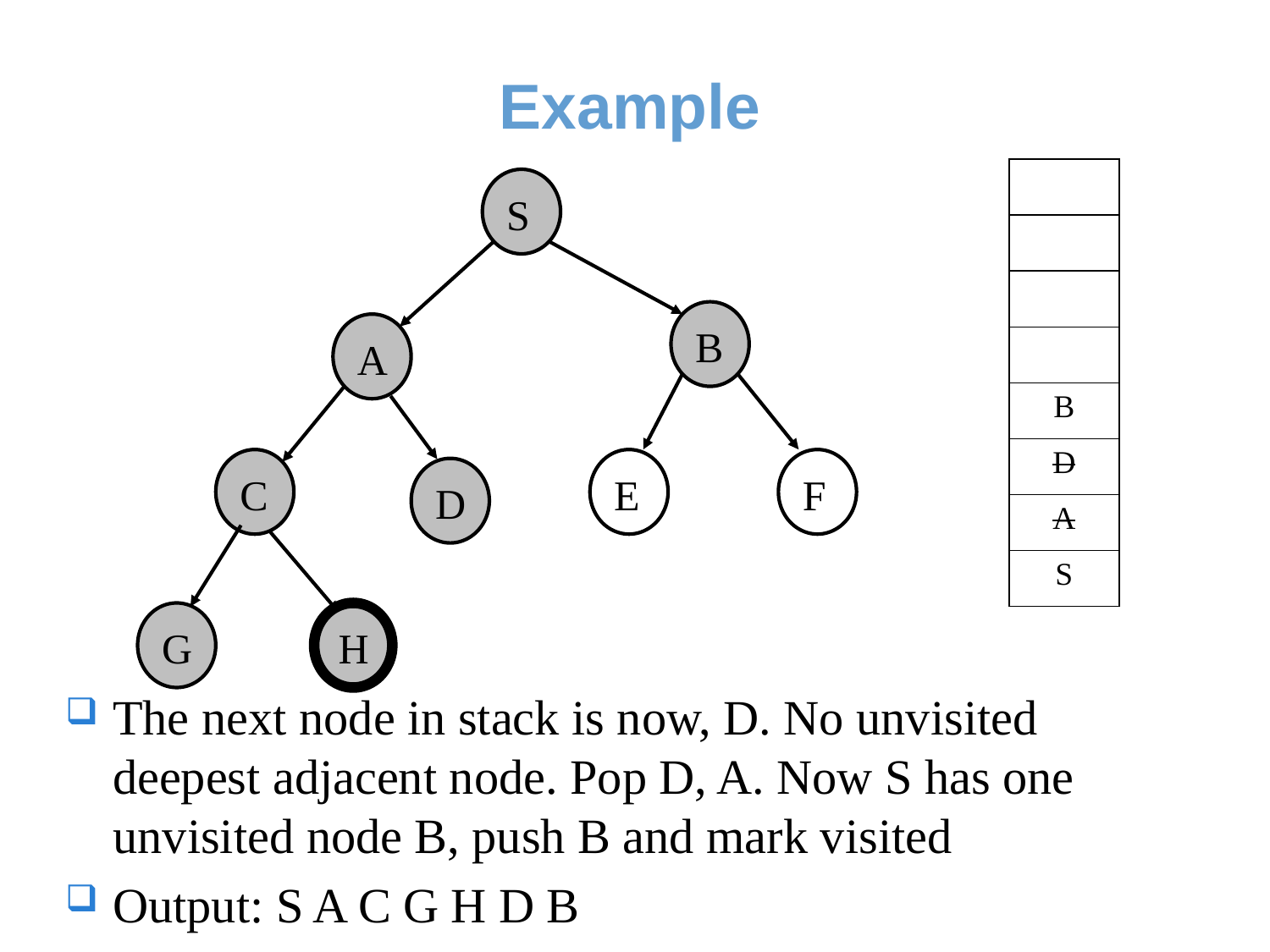

# Example

The next node in stack is now, D. No unvisited deepest adjacent node. Pop D, A. Now S has one unvisited node B, push B and mark visited
Output: S A C G H D B
|  |
| --- |
|  |
|  |
|  |
| B |
| D |
| A |
| S |
S
B
A
C
E
F
D
G
H